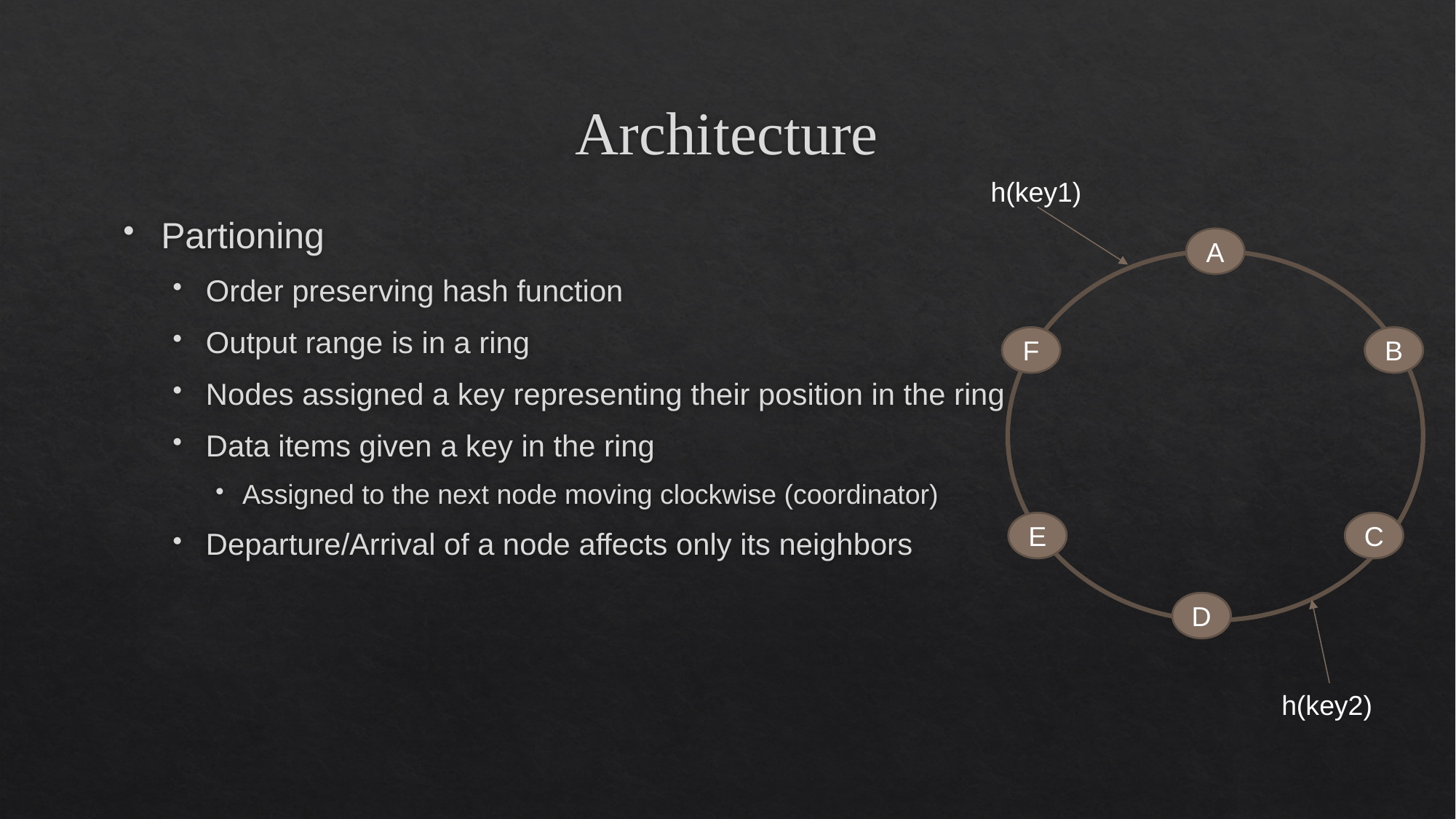

# Architecture
h(key1)
Partioning
Order preserving hash function
Output range is in a ring
Nodes assigned a key representing their position in the ring
Data items given a key in the ring
Assigned to the next node moving clockwise (coordinator)
Departure/Arrival of a node affects only its neighbors

A

F
B
E
C
D

h(key2)